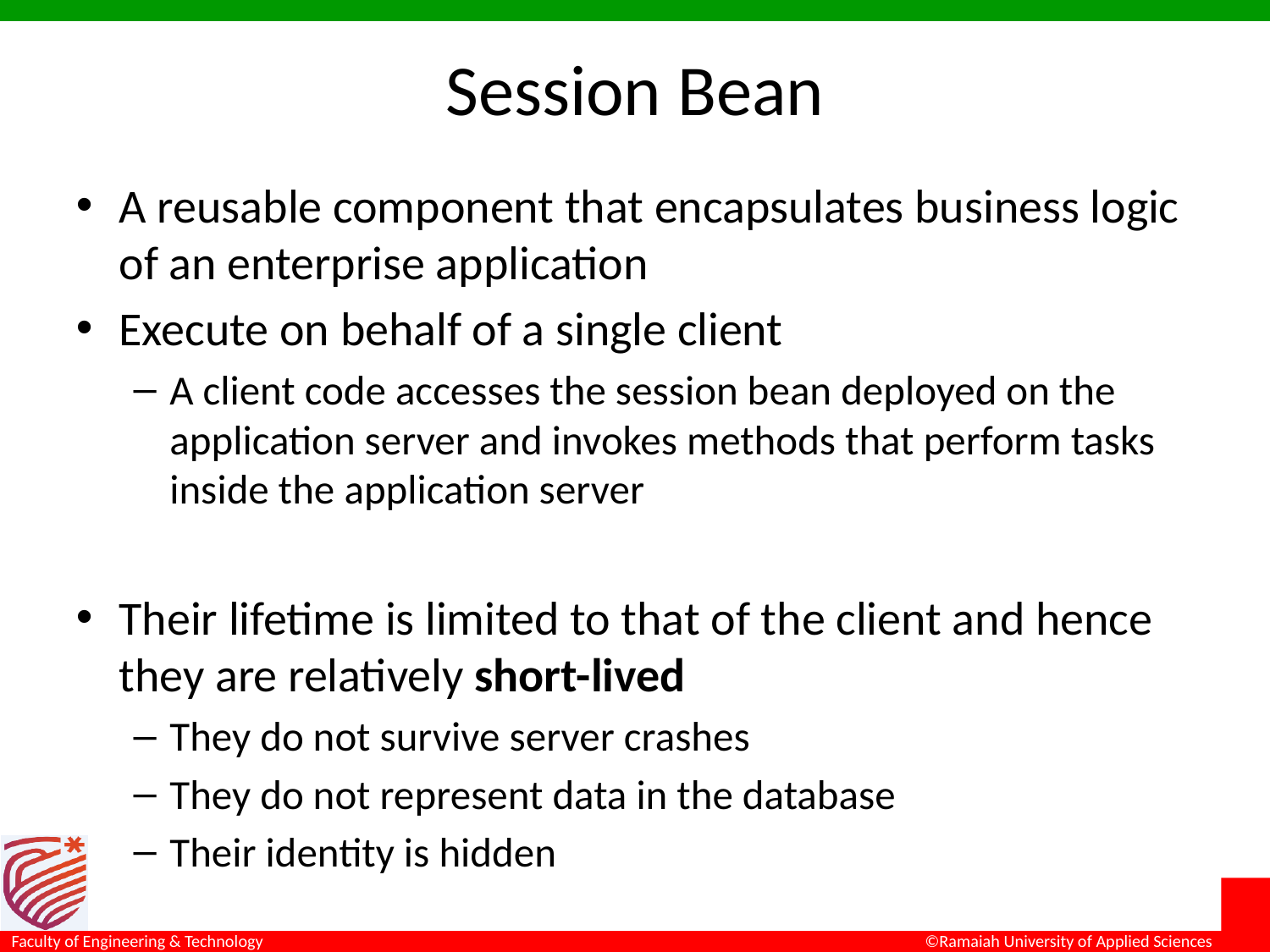

# Session Bean
A reusable component that encapsulates business logic of an enterprise application
Execute on behalf of a single client
A client code accesses the session bean deployed on the application server and invokes methods that perform tasks inside the application server

Their lifetime is limited to that of the client and hence they are relatively short-lived
They do not survive server crashes
They do not represent data in the database
Their identity is hidden